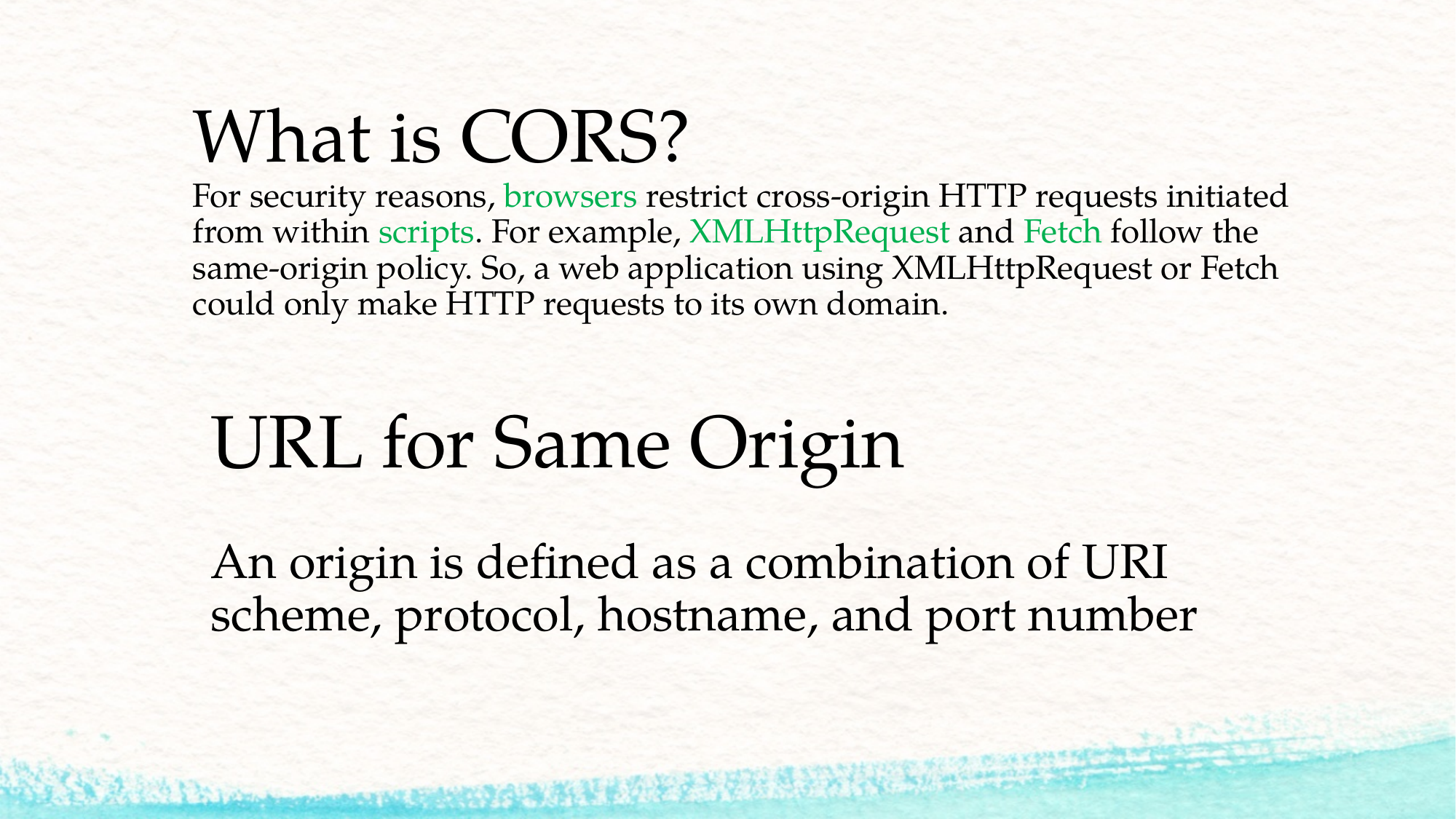

# What is CORS? For security reasons, browsers restrict cross-origin HTTP requests initiated from within scripts. For example, XMLHttpRequest and Fetch follow the same-origin policy. So, a web application using XMLHttpRequest or Fetch could only make HTTP requests to its own domain.
URL for Same Origin
An origin is defined as a combination of URI scheme, protocol, hostname, and port number